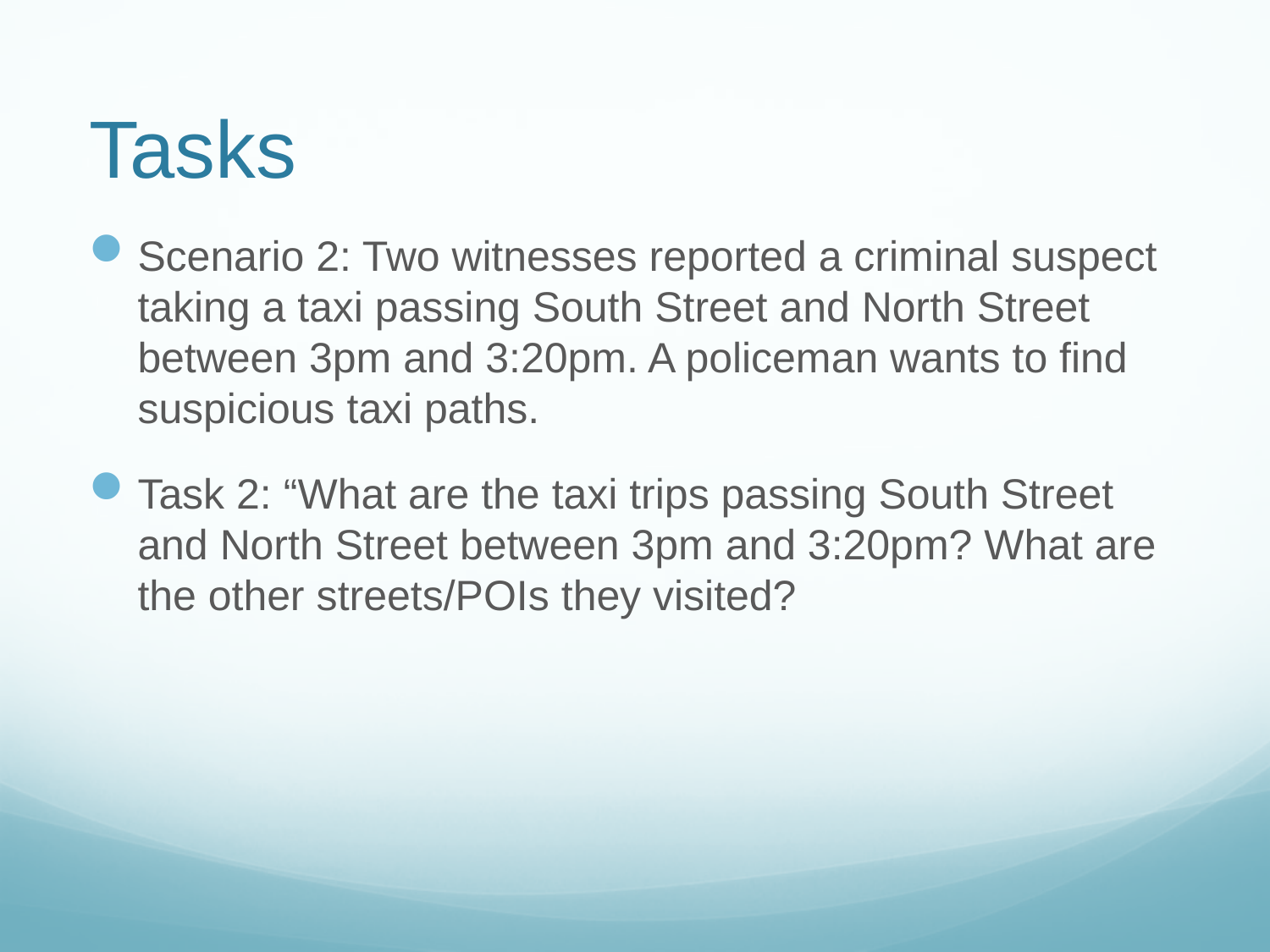

# Tasks
Scenario 2: Two witnesses reported a criminal suspect taking a taxi passing South Street and North Street between 3pm and 3:20pm. A policeman wants to find suspicious taxi paths.
Task 2: “What are the taxi trips passing South Street and North Street between 3pm and 3:20pm? What are the other streets/POIs they visited?